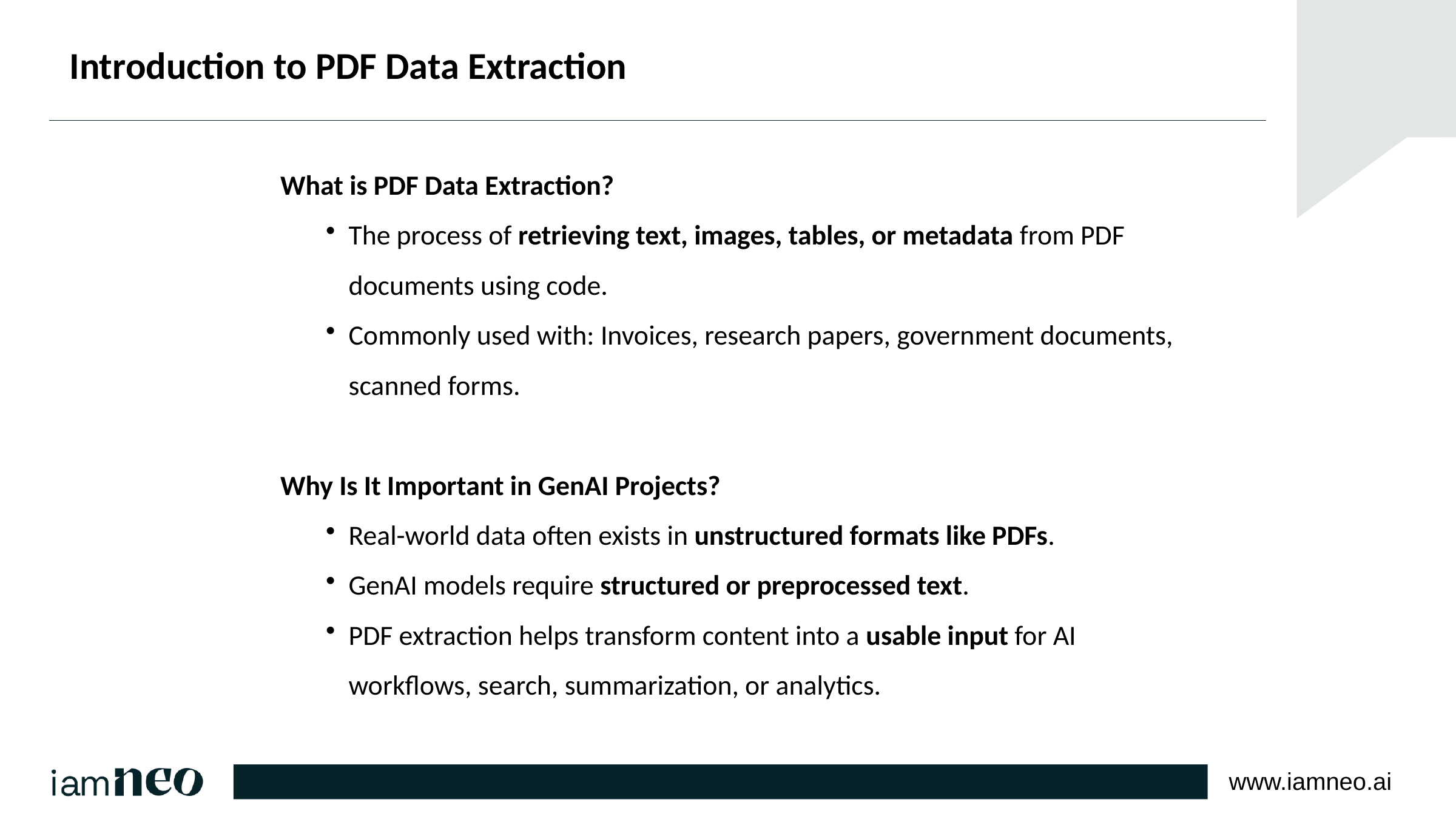

# Introduction to PDF Data Extraction
What is PDF Data Extraction?
The process of retrieving text, images, tables, or metadata from PDF documents using code.
Commonly used with: Invoices, research papers, government documents, scanned forms.

Why Is It Important in GenAI Projects?
Real-world data often exists in unstructured formats like PDFs.
GenAI models require structured or preprocessed text.
PDF extraction helps transform content into a usable input for AI workflows, search, summarization, or analytics.